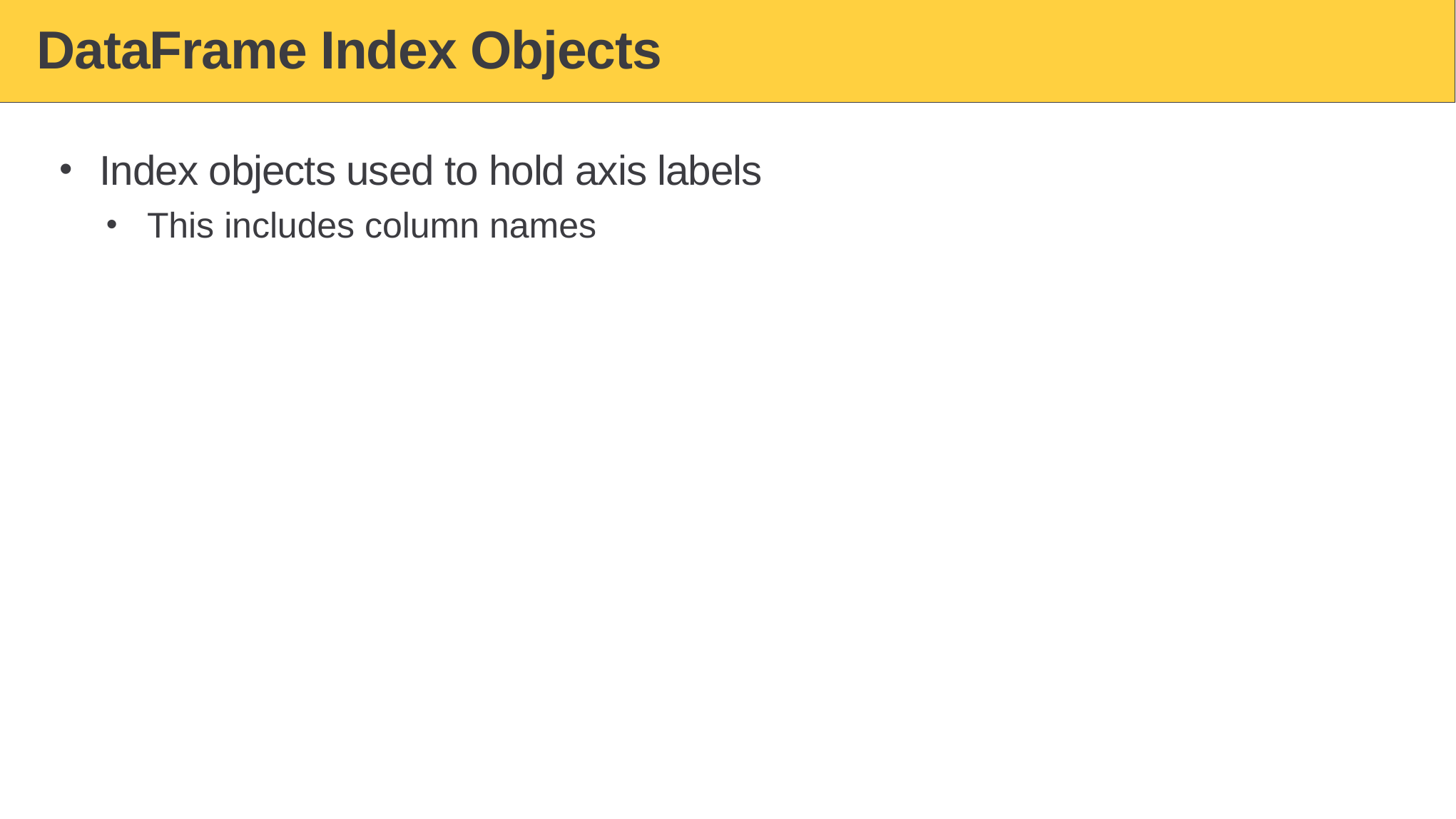

# DataFrame Index Objects
Index objects used to hold axis labels
This includes column names